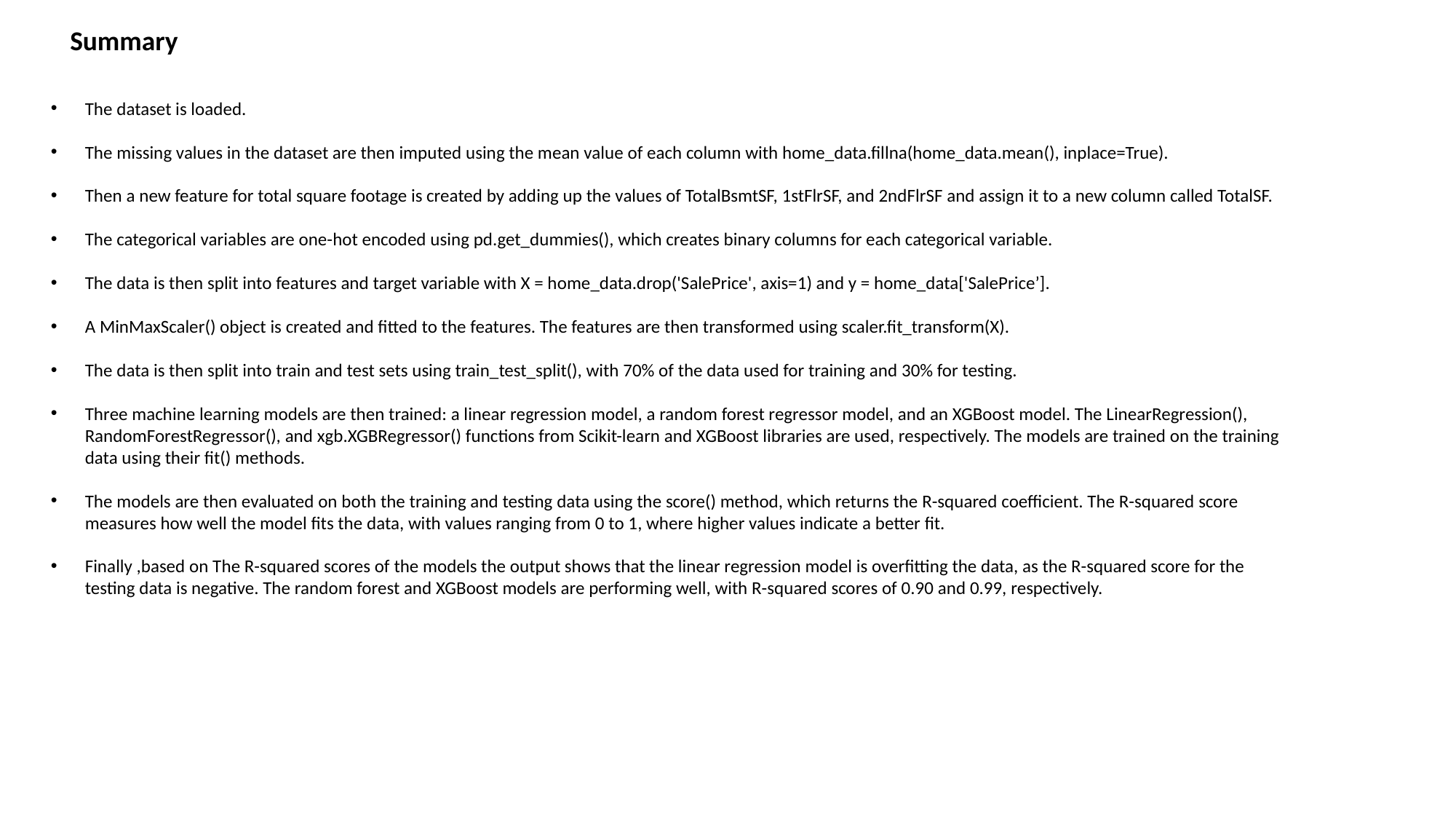

Summary

The dataset is loaded.

The missing values in the dataset are then imputed using the mean value of each column with home_data.fillna(home_data.mean(), inplace=True).

Then a new feature for total square footage is created by adding up the values of TotalBsmtSF, 1stFlrSF, and 2ndFlrSF and assign it to a new column called TotalSF.

The categorical variables are one-hot encoded using pd.get_dummies(), which creates binary columns for each categorical variable.

The data is then split into features and target variable with X = home_data.drop('SalePrice', axis=1) and y = home_data['SalePrice’].

A MinMaxScaler() object is created and fitted to the features. The features are then transformed using scaler.fit_transform(X).

The data is then split into train and test sets using train_test_split(), with 70% of the data used for training and 30% for testing.

Three machine learning models are then trained: a linear regression model, a random forest regressor model, and an XGBoost model. The LinearRegression(), RandomForestRegressor(), and xgb.XGBRegressor() functions from Scikit-learn and XGBoost libraries are used, respectively. The models are trained on the training data using their fit() methods.

The models are then evaluated on both the training and testing data using the score() method, which returns the R-squared coefficient. The R-squared score measures how well the model fits the data, with values ranging from 0 to 1, where higher values indicate a better fit.

Finally ,based on The R-squared scores of the models the output shows that the linear regression model is overfitting the data, as the R-squared score for the testing data is negative. The random forest and XGBoost models are performing well, with R-squared scores of 0.90 and 0.99, respectively.